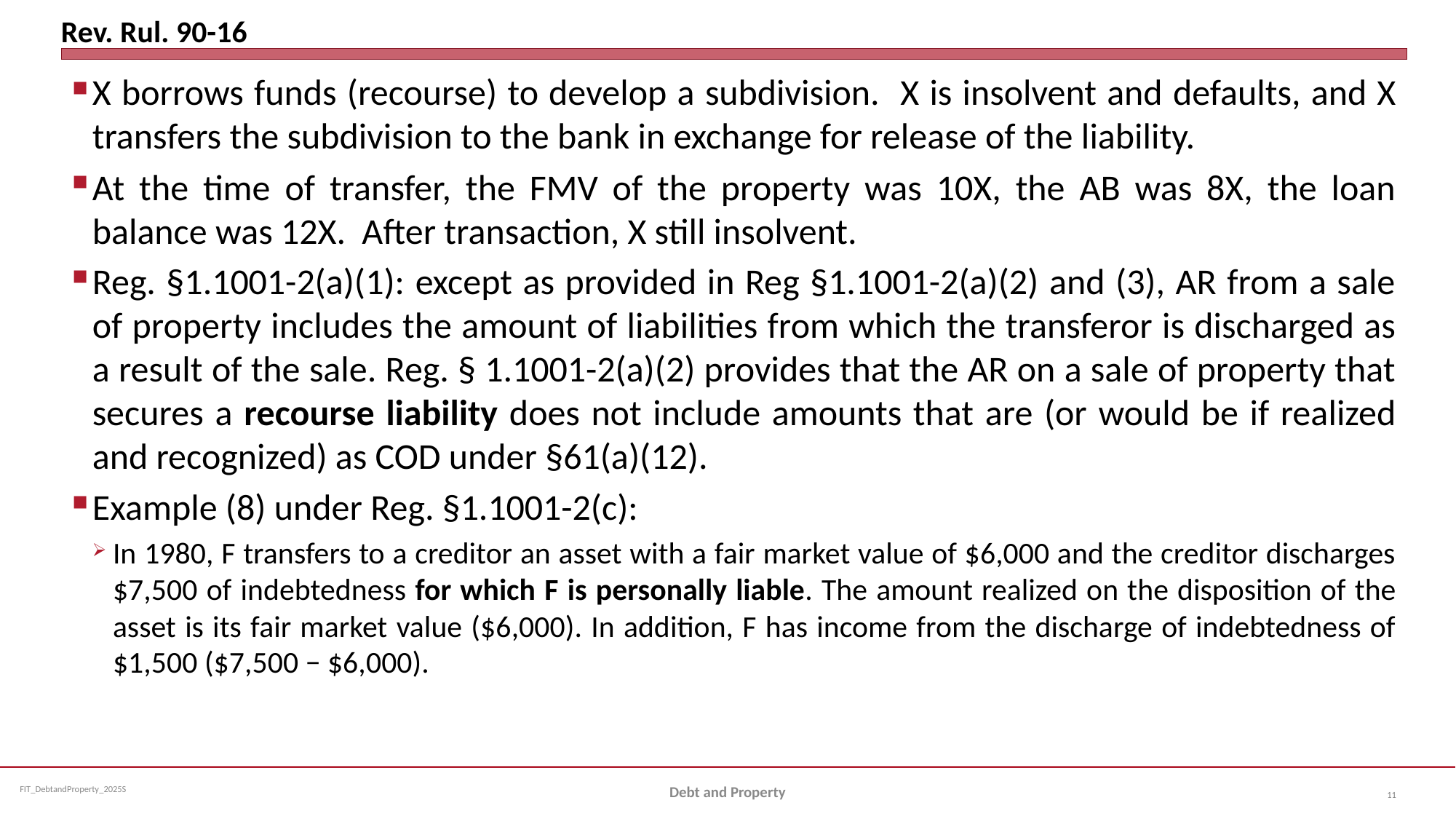

# Rev. Rul. 90-16
X borrows funds (recourse) to develop a subdivision.  X is insolvent and defaults, and X transfers the subdivision to the bank in exchange for release of the liability.
At the time of transfer, the FMV of the property was 10X, the AB was 8X, the loan balance was 12X.  After transaction, X still insolvent.
Reg. §1.1001-2(a)(1): except as provided in Reg §1.1001-2(a)(2) and (3), AR from a sale of property includes the amount of liabilities from which the transferor is discharged as a result of the sale. Reg. § 1.1001-2(a)(2) provides that the AR on a sale of property that secures a recourse liability does not include amounts that are (or would be if realized and recognized) as COD under §61(a)(12).
Example (8) under Reg. §1.1001-2(c):
In 1980, F transfers to a creditor an asset with a fair market value of $6,000 and the creditor discharges $7,500 of indebtedness for which F is personally liable. The amount realized on the disposition of the asset is its fair market value ($6,000). In addition, F has income from the discharge of indebtedness of $1,500 ($7,500 − $6,000).

Debt and Property
11